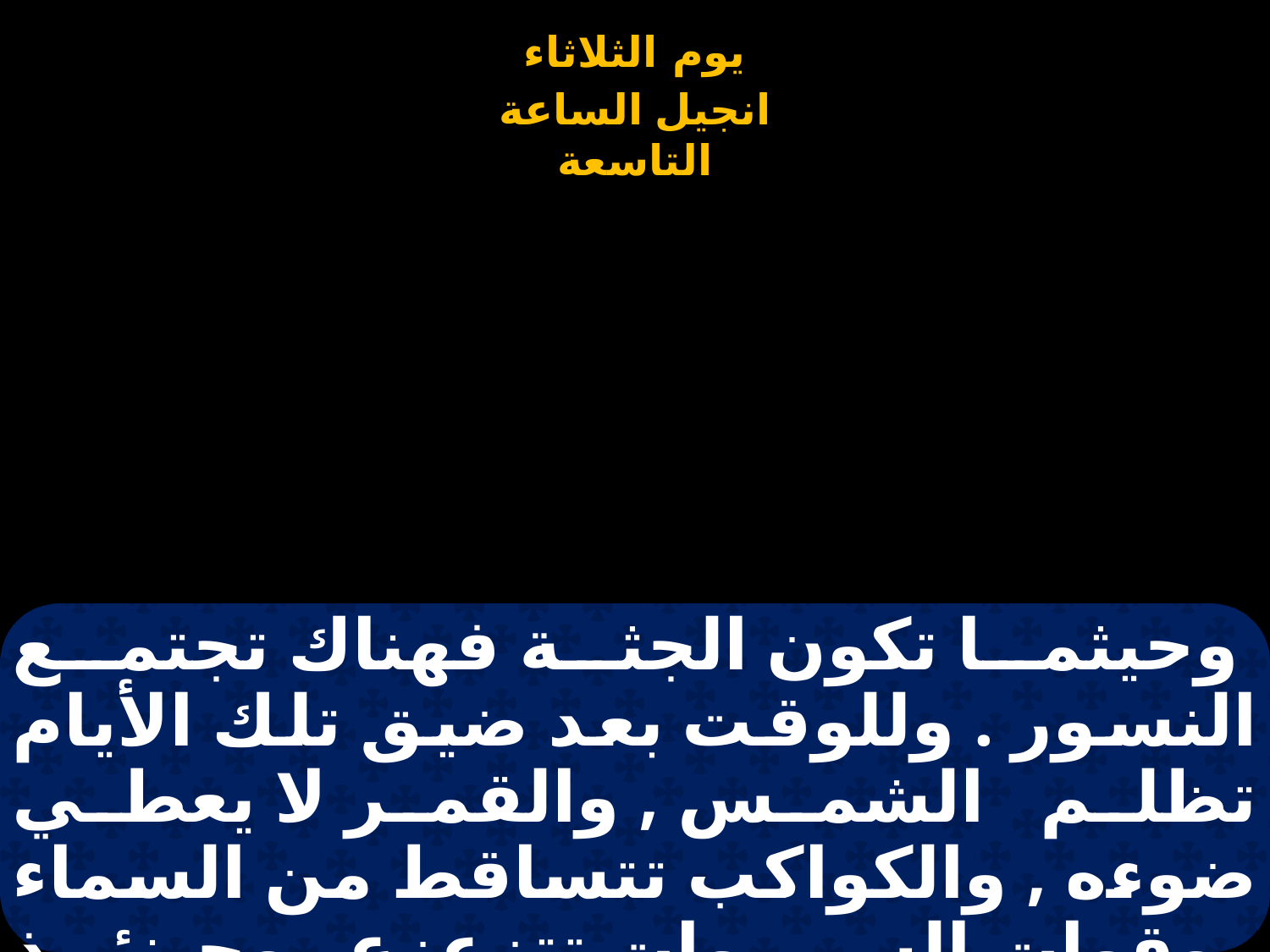

# وحيثما تكون الجثة فهناك تجتمع النسور . وللوقت بعد ضيق تلك الأيام تظلم   الشمس , والقمر لا يعطي ضوءه , والكواكب تتساقط من السماء . وقوات السموات تتزعزع , وحينئذ تظهر علامة إبن الإنسان في السماء ,